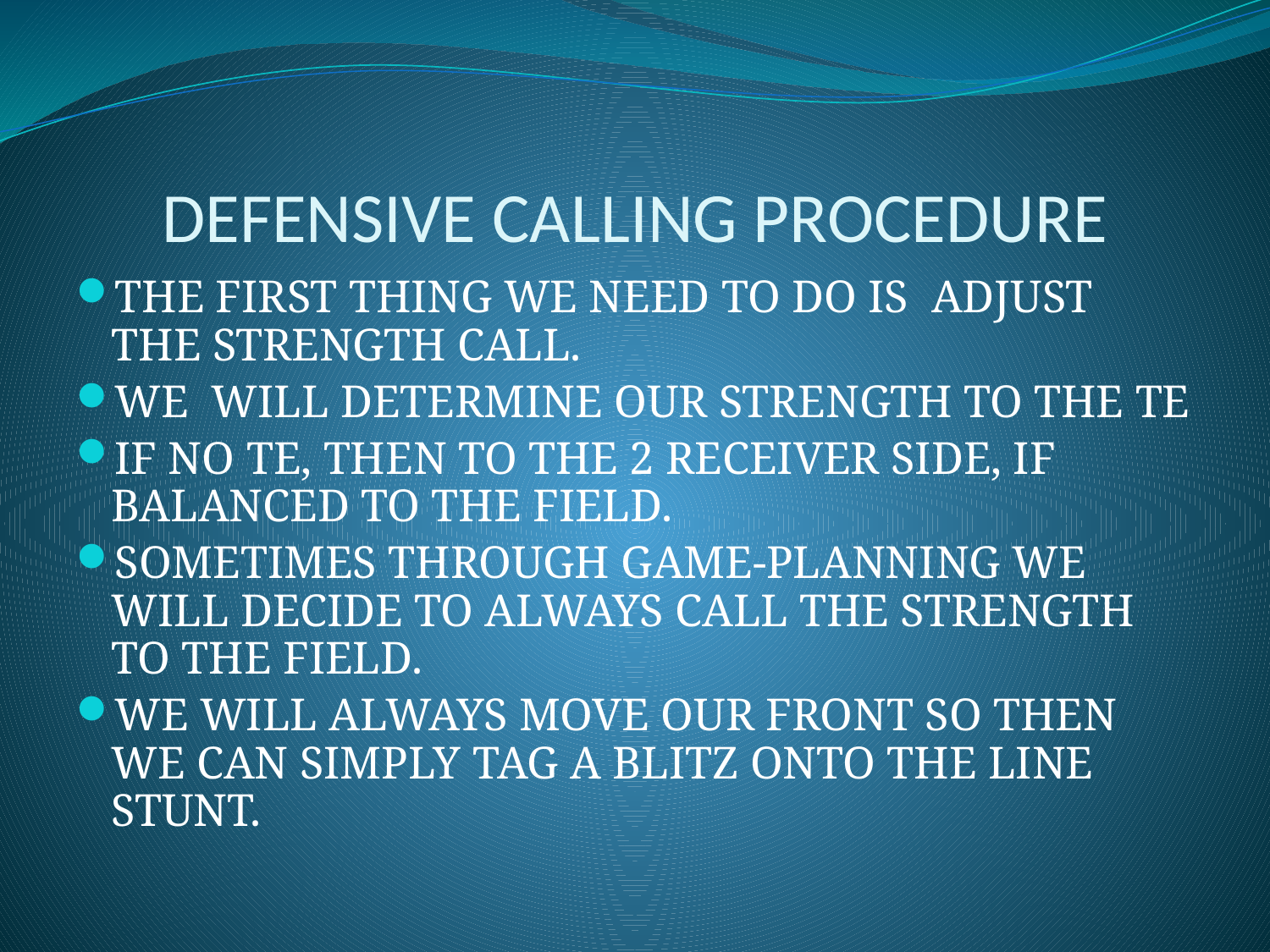

# DEFENSIVE CALLING PROCEDURE
THE FIRST THING WE NEED TO DO IS  ADJUST THE STRENGTH CALL.
WE  WILL DETERMINE OUR STRENGTH TO THE TE
IF NO TE, THEN TO THE 2 RECEIVER SIDE, IF BALANCED TO THE FIELD.
SOMETIMES THROUGH GAME-PLANNING WE WILL DECIDE TO ALWAYS CALL THE STRENGTH TO THE FIELD.
WE WILL ALWAYS MOVE OUR FRONT SO THEN WE CAN SIMPLY TAG A BLITZ ONTO THE LINE STUNT.